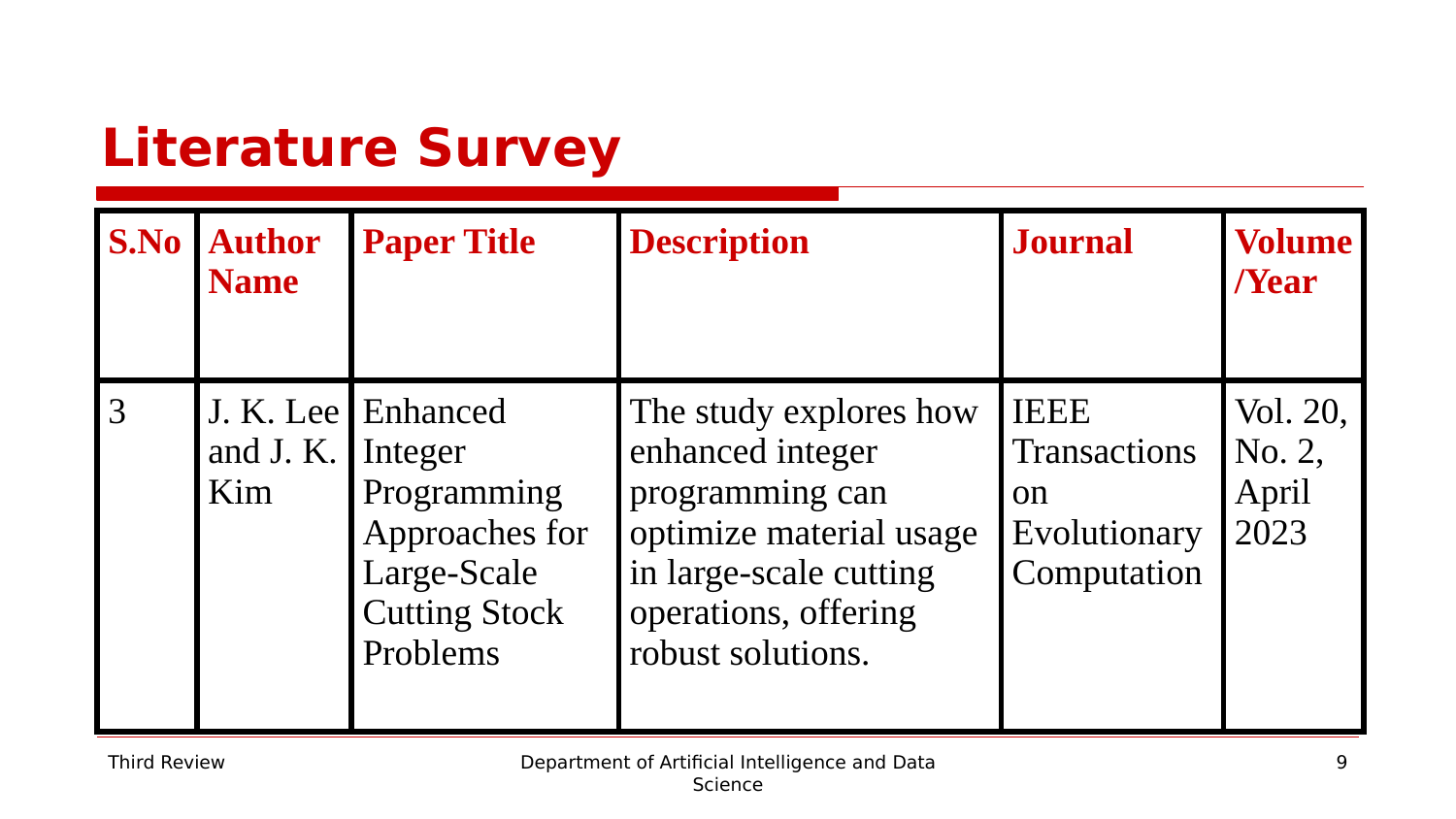

|  |
| --- |
|  |
| --- |
|  |
| --- |
|  |
| --- |
|  |
| --- |
# Literature Survey
| S.No | Author Name | Paper Title | Description | Journal | Volume/Year |
| --- | --- | --- | --- | --- | --- |
| 3 | J. K. Lee and J. K. Kim | Enhanced Integer Programming Approaches for Large-Scale Cutting Stock Problems | The study explores how enhanced integer programming can optimize material usage in large-scale cutting operations, offering robust solutions. | IEEE Transactions on Evolutionary Computation | Vol. 20, No. 2, April 2023 |
Third Review
Department of Artificial Intelligence and Data Science
9